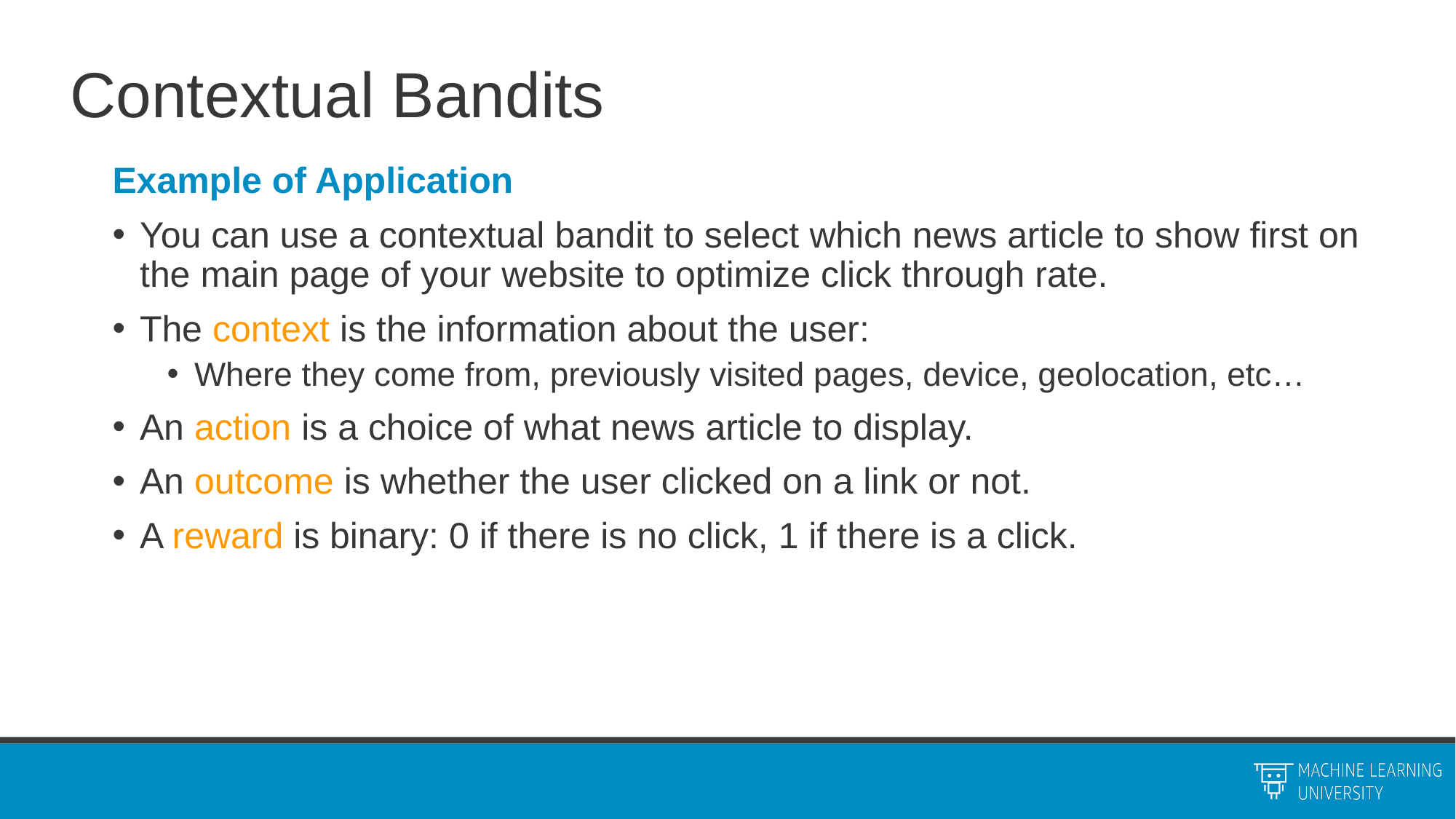

# Contextual Bandits
Example of Application
You can use a contextual bandit to select which news article to show first on the main page of your website to optimize click through rate.
The context is the information about the user:
Where they come from, previously visited pages, device, geolocation, etc…
An action is a choice of what news article to display.
An outcome is whether the user clicked on a link or not.
A reward is binary: 0 if there is no click, 1 if there is a click.